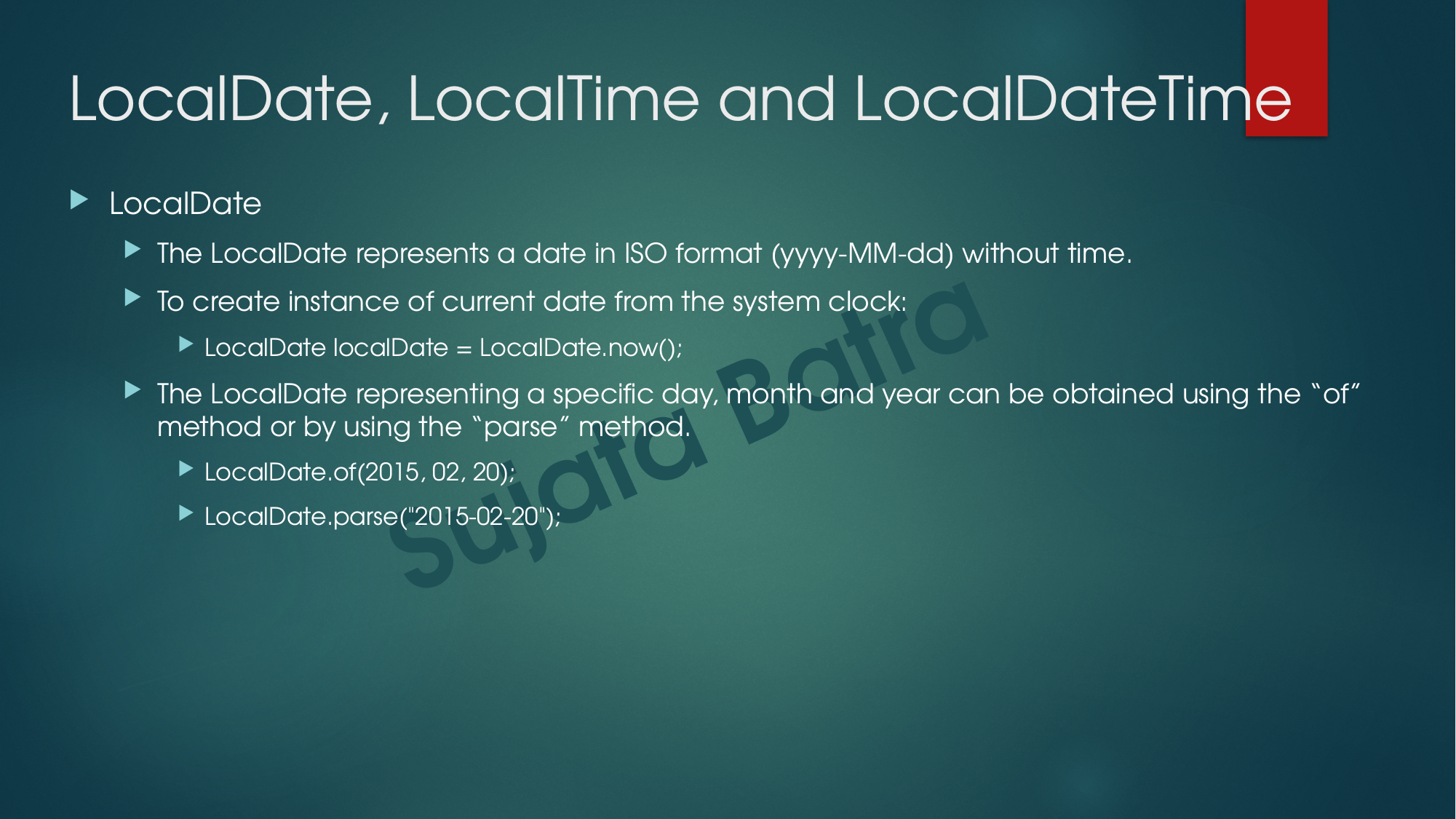

# LocalDate, LocalTime and LocalDateTime
LocalDate
The LocalDate represents a date in ISO format (yyyy-MM-dd) without time.
To create instance of current date from the system clock:
LocalDate localDate = LocalDate.now();
The LocalDate representing a specific day, month and year can be obtained using the “of” method or by using the “parse” method.
LocalDate.of(2015, 02, 20);
LocalDate.parse("2015-02-20");